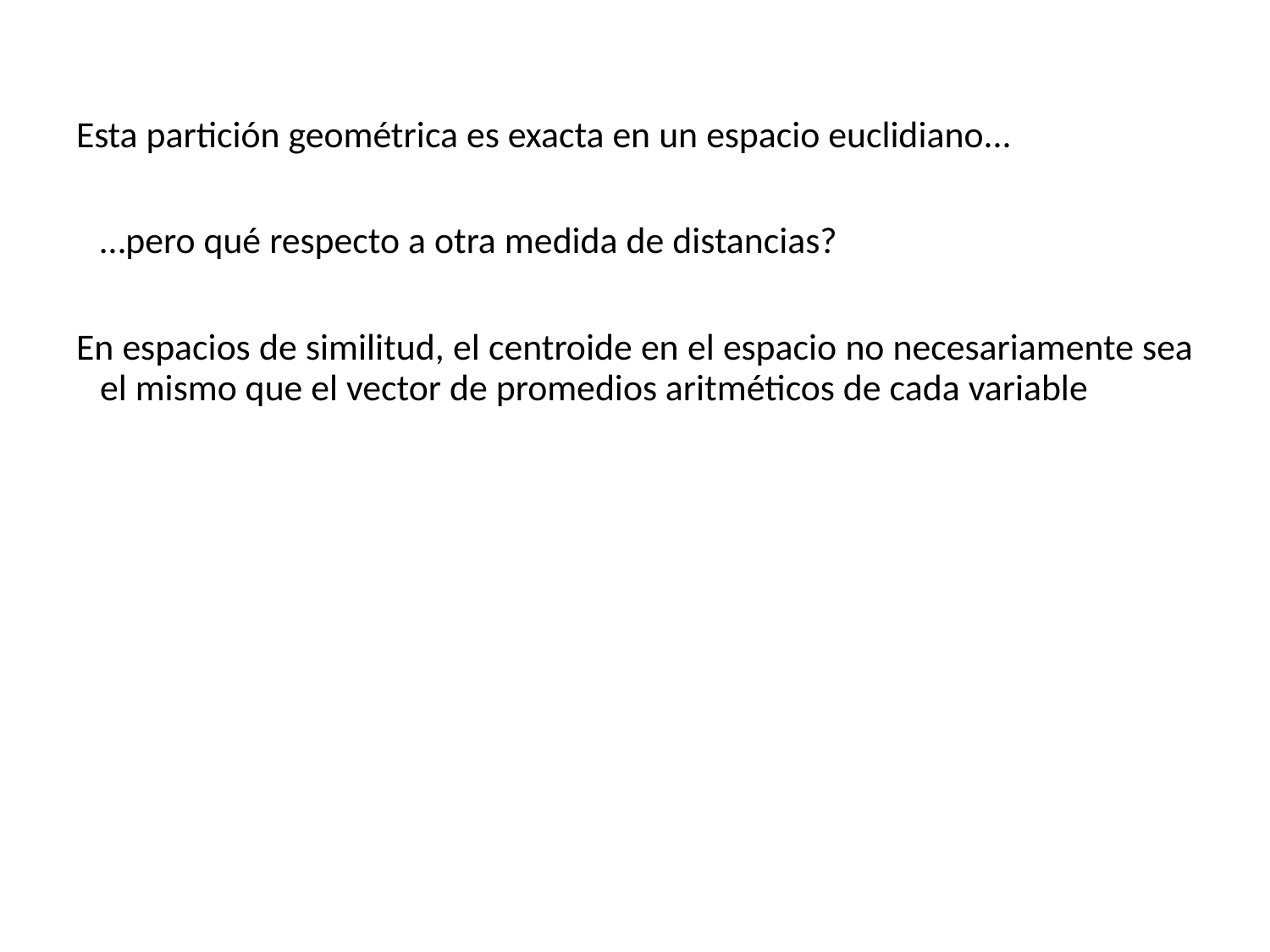

Esta partición geométrica es exacta en un espacio euclidiano...

	…pero qué respecto a otra medida de distancias?

En espacios de similitud, el centroide en el espacio no necesariamente sea el mismo que el vector de promedios aritméticos de cada variable